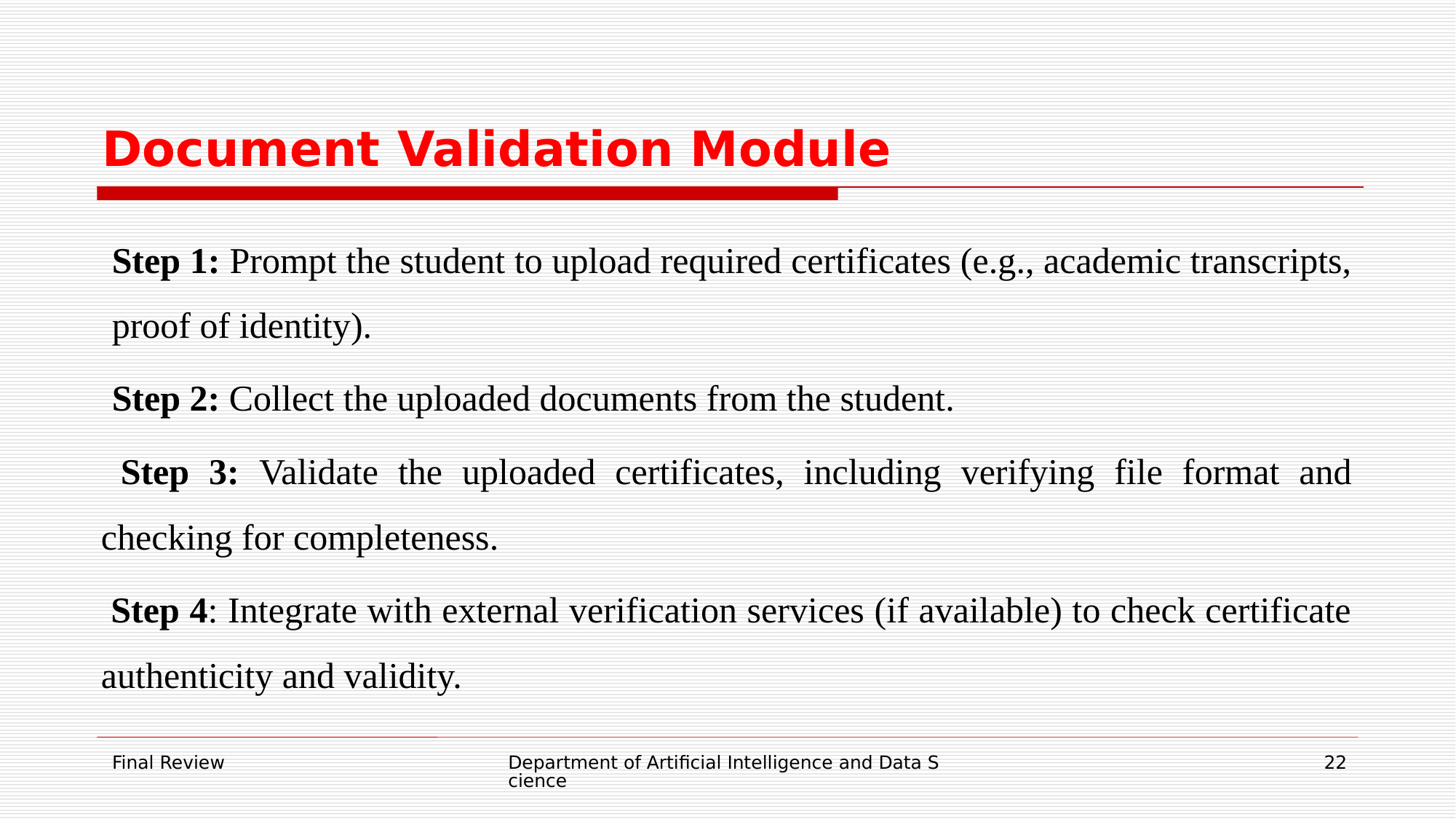

# Document Validation Module
Step 1: Prompt the student to upload required certificates (e.g., academic transcripts, proof of identity).
Step 2: Collect the uploaded documents from the student.
 Step 3: Validate the uploaded certificates, including verifying file format and checking for completeness.
 Step 4: Integrate with external verification services (if available) to check certificate authenticity and validity.

Final Review
Department of Artificial Intelligence and Data Science
22